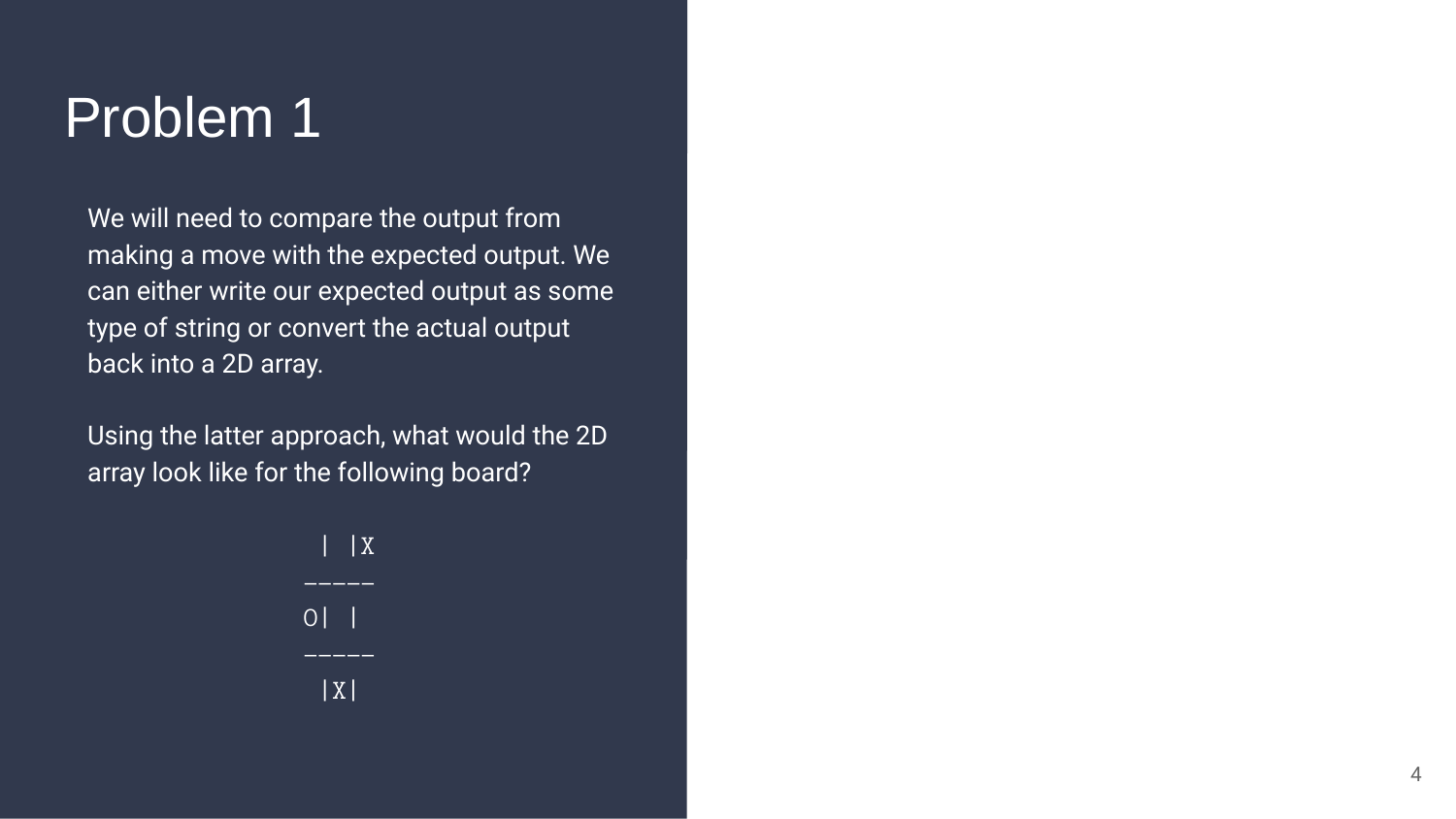

# Problem 1
We will need to compare the output from making a move with the expected output. We can either write our expected output as some type of string or convert the actual output back into a 2D array.

Using the latter approach, what would the 2D array look like for the following board?

	      | |X
	     -----
	     O| |
	     -----
	      |X|
4